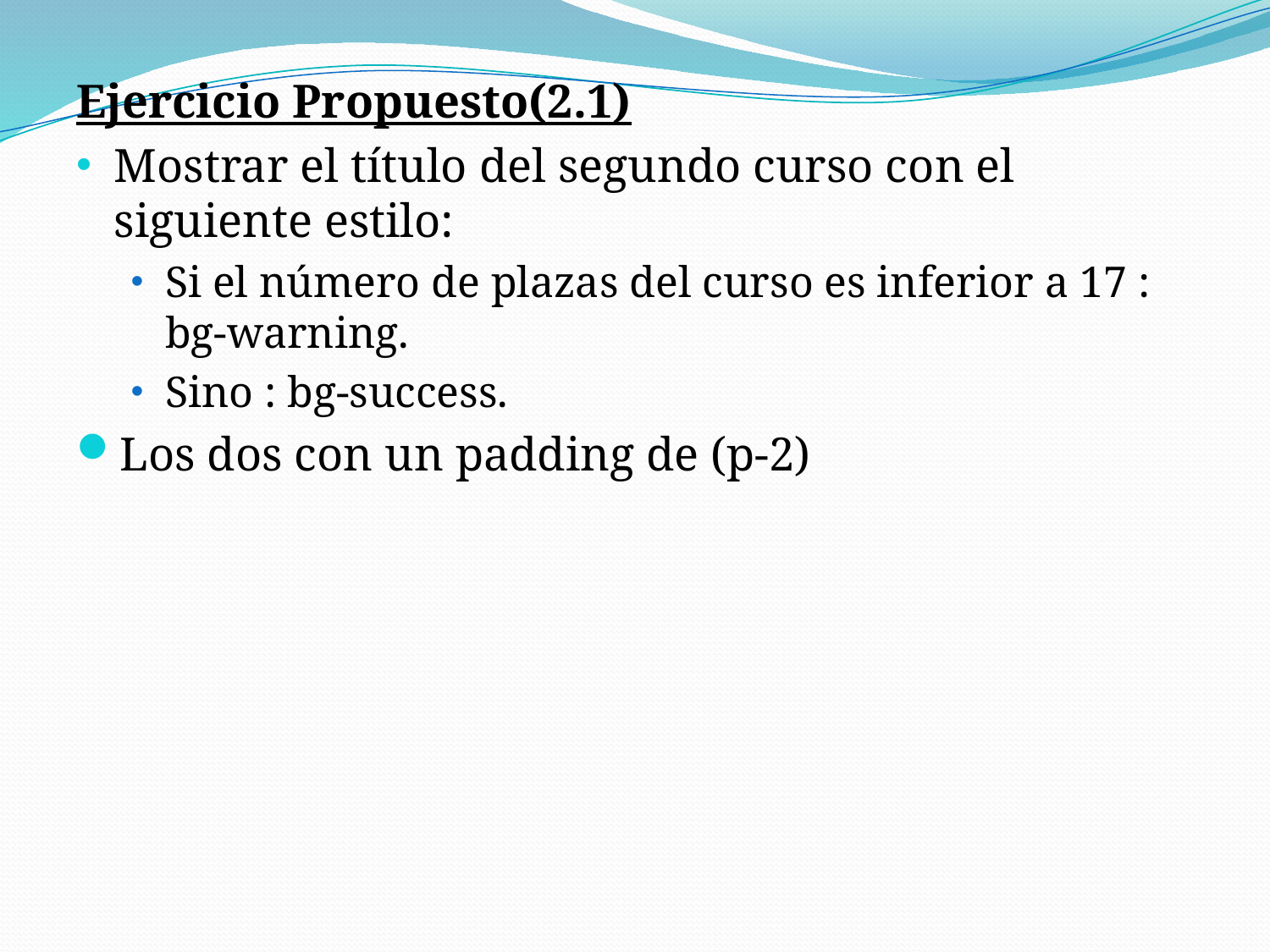

Ejercicio Propuesto(2.1)
Mostrar el título del segundo curso con el siguiente estilo:
Si el número de plazas del curso es inferior a 17 : bg-warning.
Sino : bg-success.
Los dos con un padding de (p-2)